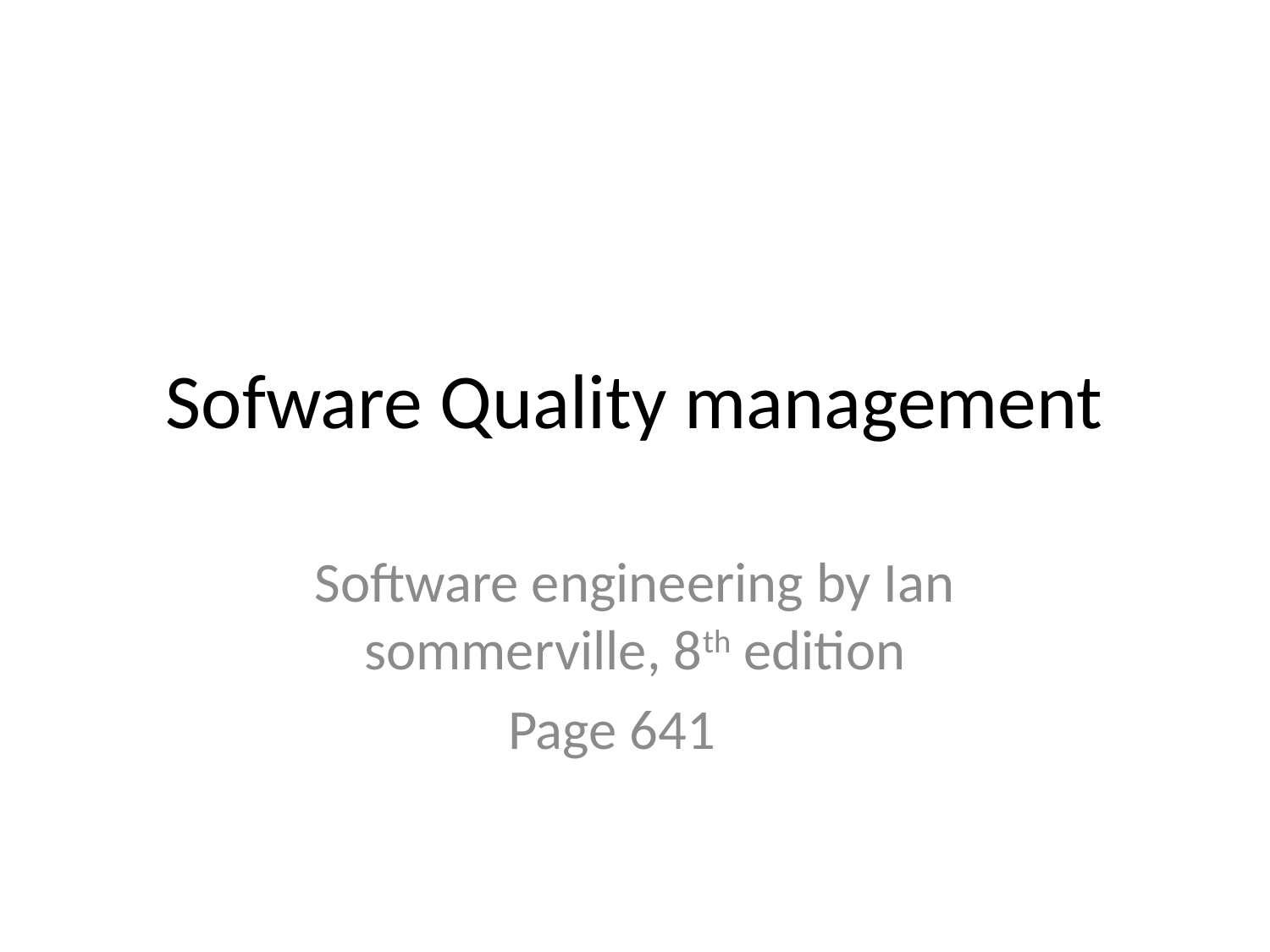

# Sofware Quality management
Software engineering by Ian sommerville, 8th edition
Page 641